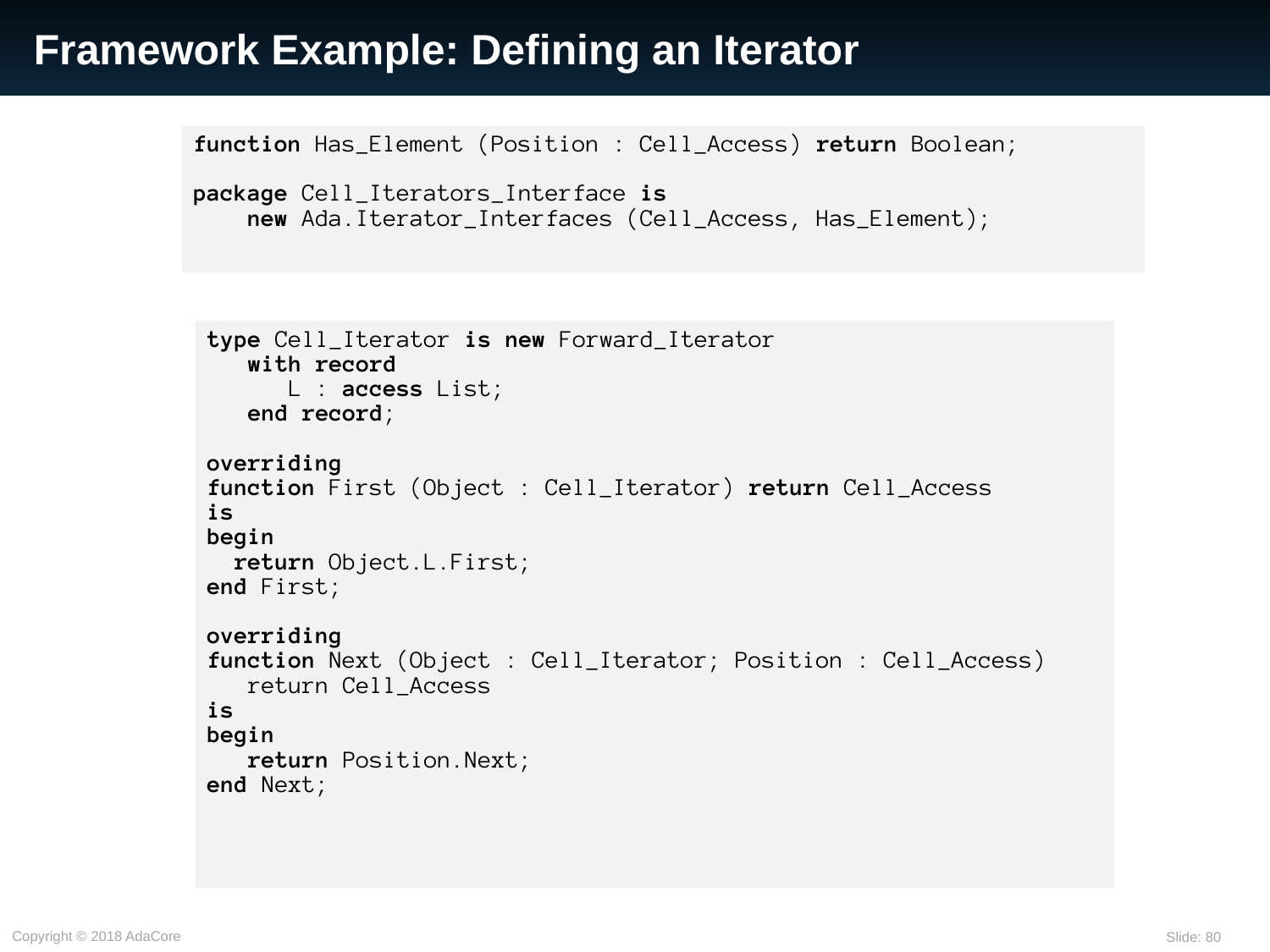

# Framework Example: Defining an Iterator
| function Has\_Element (Position : Cell\_Access) return Boolean; package Cell\_Iterators\_Interface is new Ada.Iterator\_Interfaces (Cell\_Access, Has\_Element); |
| --- |
| type Cell\_Iterator is new Forward\_Iterator with record L : access List; end record; overriding function First (Object : Cell\_Iterator) return Cell\_Access is begin return Object.L.First; end First; overriding function Next (Object : Cell\_Iterator; Position : Cell\_Access) return Cell\_Access is begin return Position.Next; end Next; |
| --- |